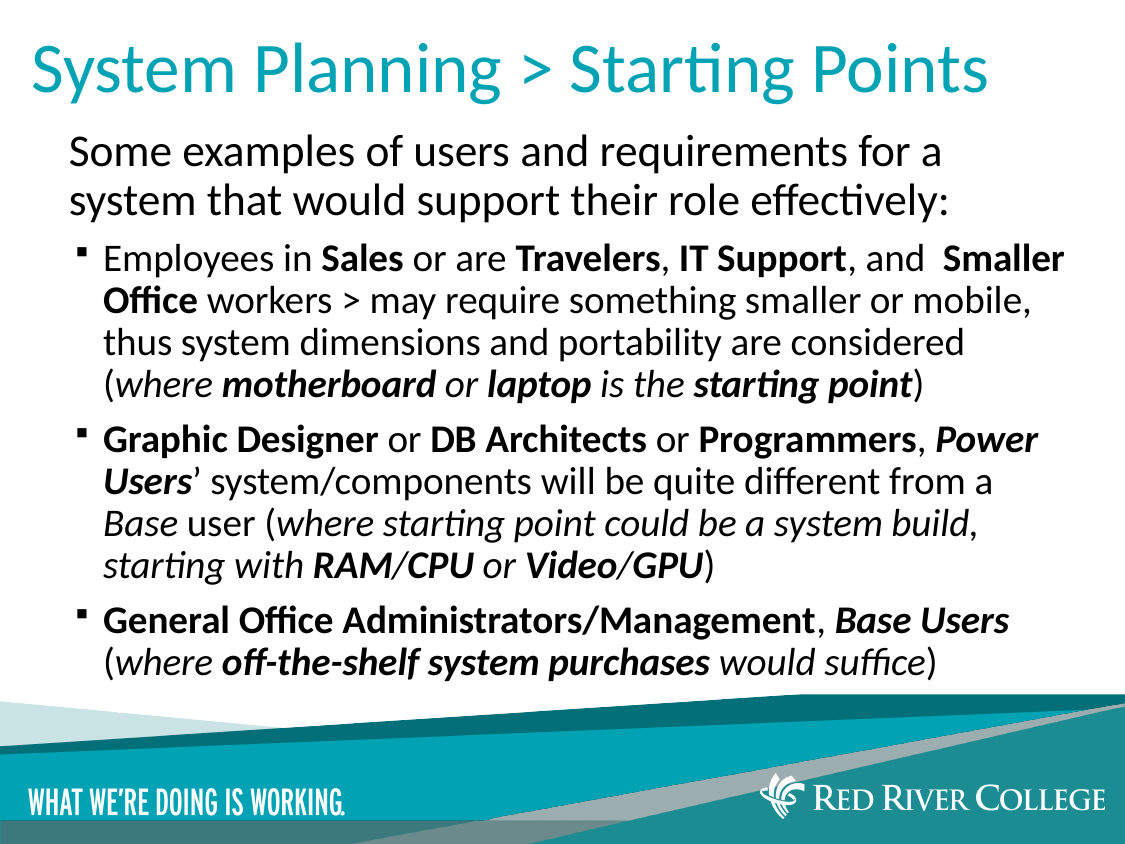

# System Planning > Starting Points
Some examples of users and requirements for a system that would support their role effectively:
Employees in Sales or are Travelers, IT Support, and  Smaller Office workers > may require something smaller or mobile, thus system dimensions and portability are considered (where motherboard or laptop is the starting point)
Graphic Designer or DB Architects or Programmers, Power Users’ system/components will be quite different from a Base user (where starting point could be a system build, starting with RAM/CPU or Video/GPU)
General Office Administrators/Management, Base Users (where off-the-shelf system purchases would suffice)